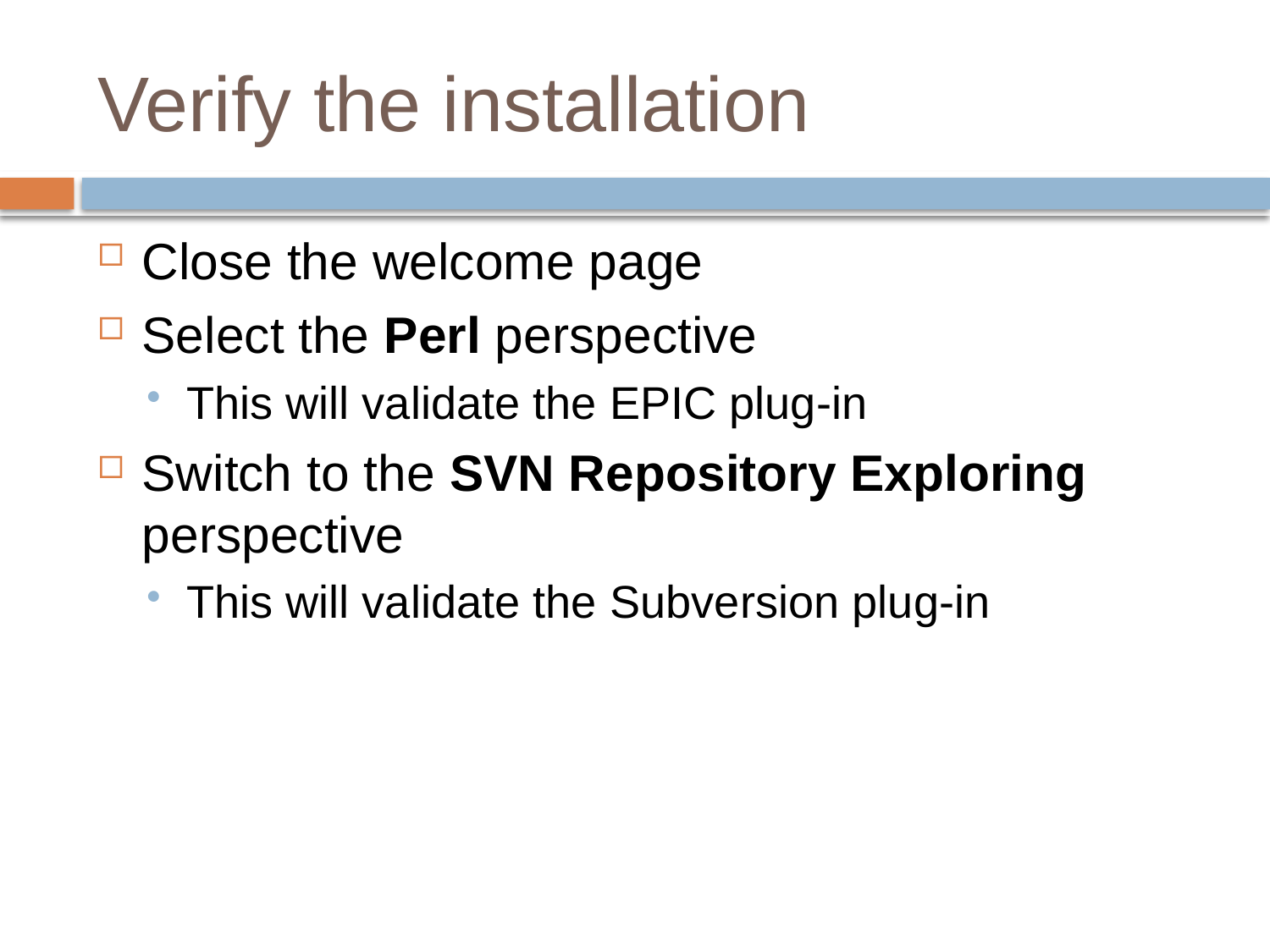

# Verify the installation
Close the welcome page
Select the Perl perspective
This will validate the EPIC plug-in
Switch to the SVN Repository Exploring perspective
This will validate the Subversion plug-in